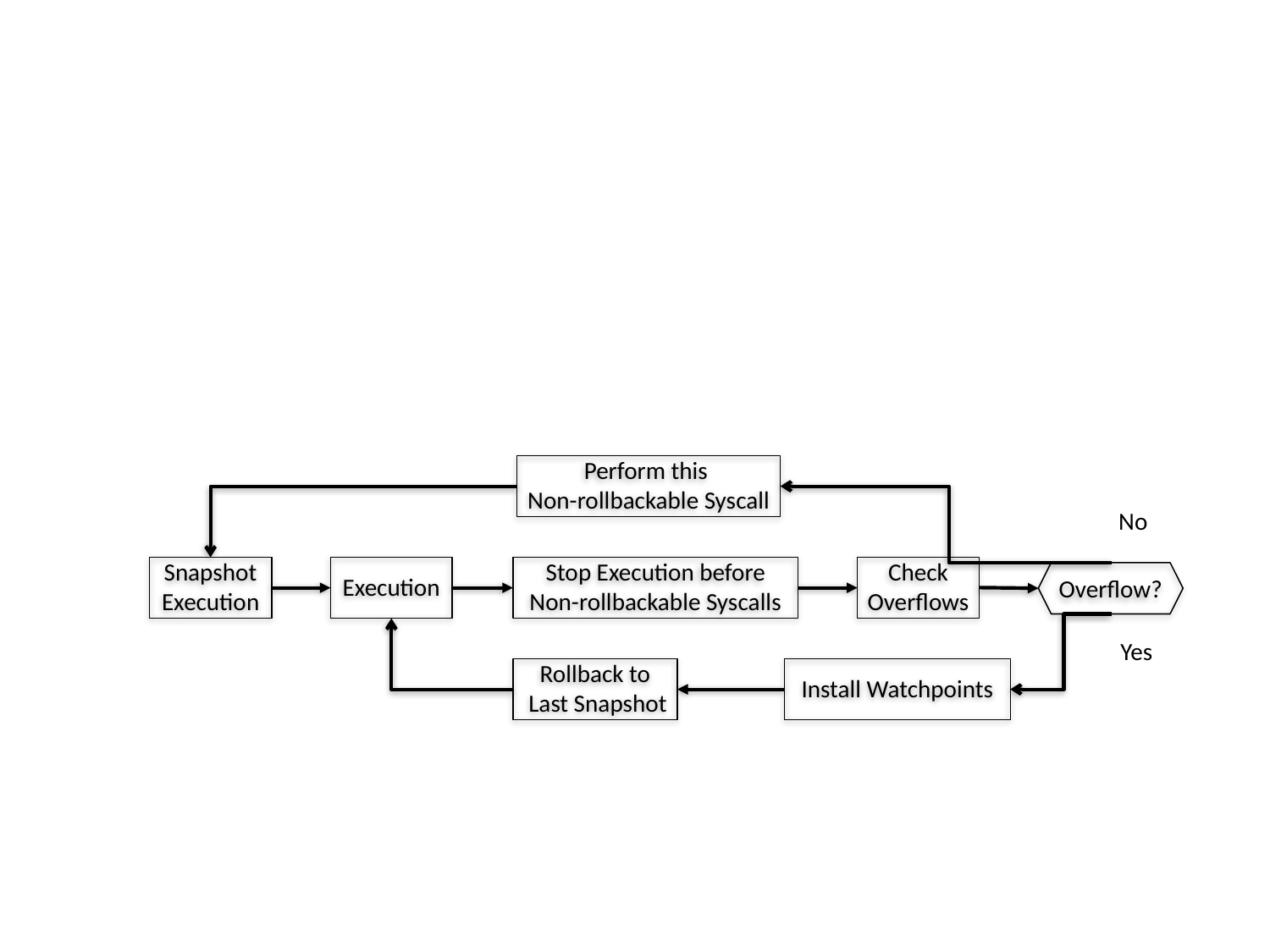

Perform this
Non-rollbackable Syscall
No
Snapshot Execution
Execution
Stop Execution before
Non-rollbackable Syscalls
Check Overflows
Overflow?
Yes
Install Watchpoints
Rollback to
 Last Snapshot